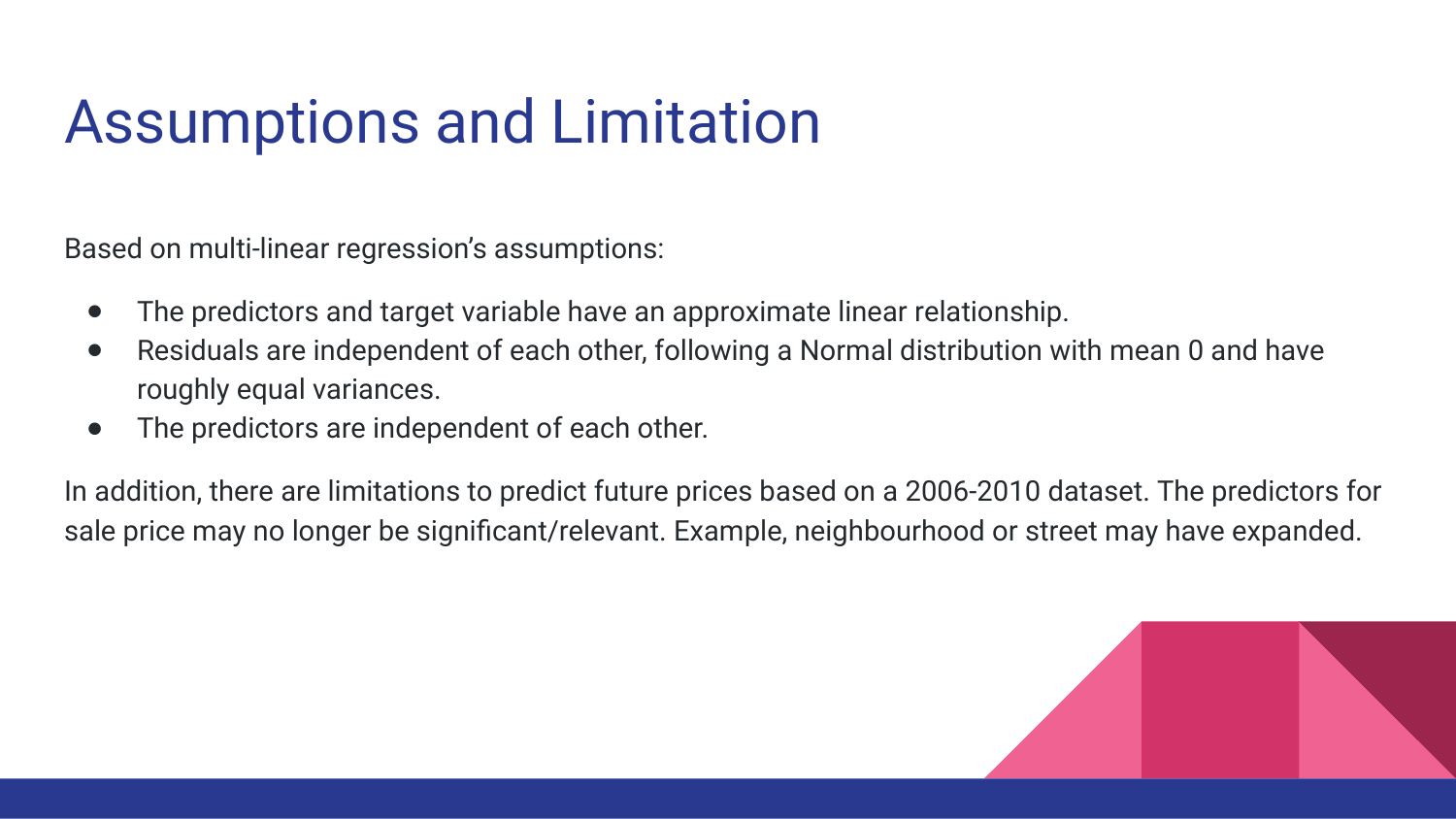

# Assumptions and Limitation
Based on multi-linear regression’s assumptions:
The predictors and target variable have an approximate linear relationship.
Residuals are independent of each other, following a Normal distribution with mean 0 and have roughly equal variances.
The predictors are independent of each other.
In addition, there are limitations to predict future prices based on a 2006-2010 dataset. The predictors for sale price may no longer be significant/relevant. Example, neighbourhood or street may have expanded.